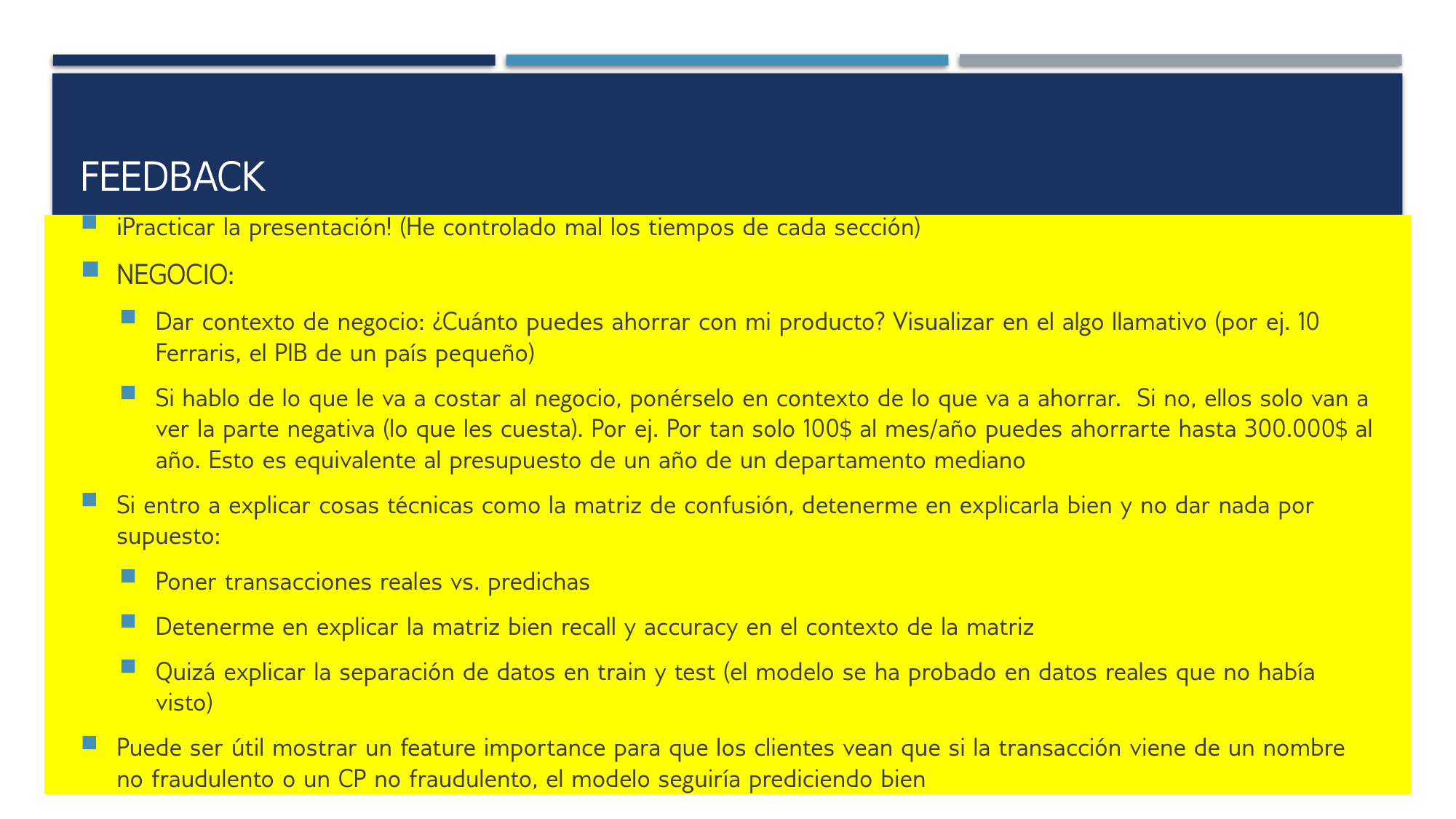

# FEEDBACK

¡Practicar la presentación! (He controlado mal los tiempos de cada sección)
NEGOCIO:
Dar contexto de negocio: ¿Cuánto puedes ahorrar con mi producto? Visualizar en el algo llamativo (por ej. 10 Ferraris, el PIB de un país pequeño)
Si hablo de lo que le va a costar al negocio, ponérselo en contexto de lo que va a ahorrar.  Si no, ellos solo van a ver la parte negativa (lo que les cuesta). Por ej. Por tan solo 100$ al mes/año puedes ahorrarte hasta 300.000$ al año. Esto es equivalente al presupuesto de un año de un departamento mediano
Si entro a explicar cosas técnicas como la matriz de confusión, detenerme en explicarla bien y no dar nada por supuesto:
Poner transacciones reales vs. predichas
Detenerme en explicar la matriz bien recall y accuracy en el contexto de la matriz
Quizá explicar la separación de datos en train y test (el modelo se ha probado en datos reales que no había visto)
Puede ser útil mostrar un feature importance para que los clientes vean que si la transacción viene de un nombre no fraudulento o un CP no fraudulento, el modelo seguiría prediciendo bien